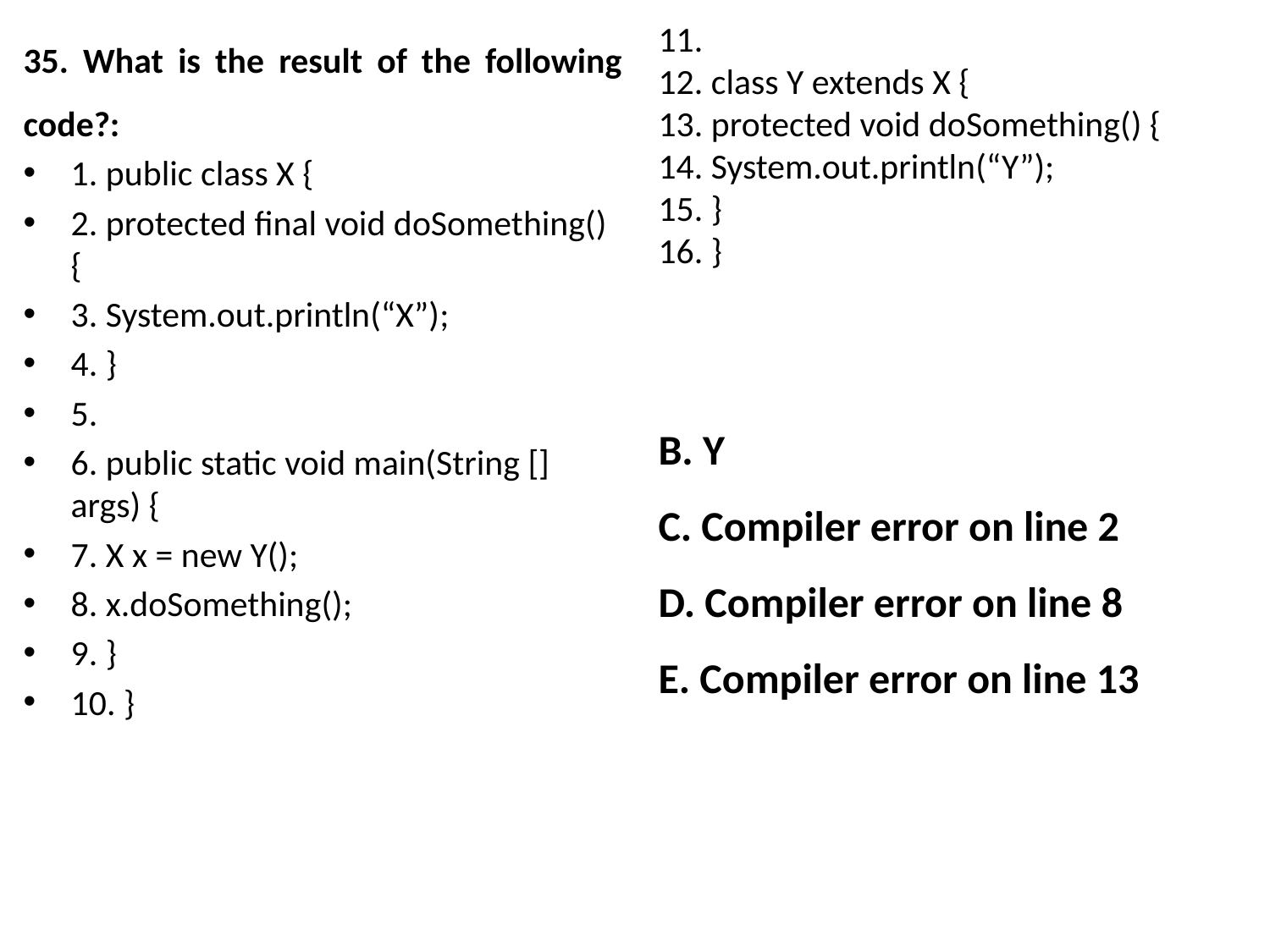

35. What is the result of the following code?:
1. public class X {
2. protected final void doSomething() {
3. System.out.println(“X”);
4. }
5.
6. public static void main(String [] args) {
7. X x = new Y();
8. x.doSomething();
9. }
10. }

11.
12. class Y extends X {
13. protected void doSomething() {
14. System.out.println(“Y”);
15. }
16. }

B. Y
C. Compiler error on line 2
D. Compiler error on line 8
E. Compiler error on line 13